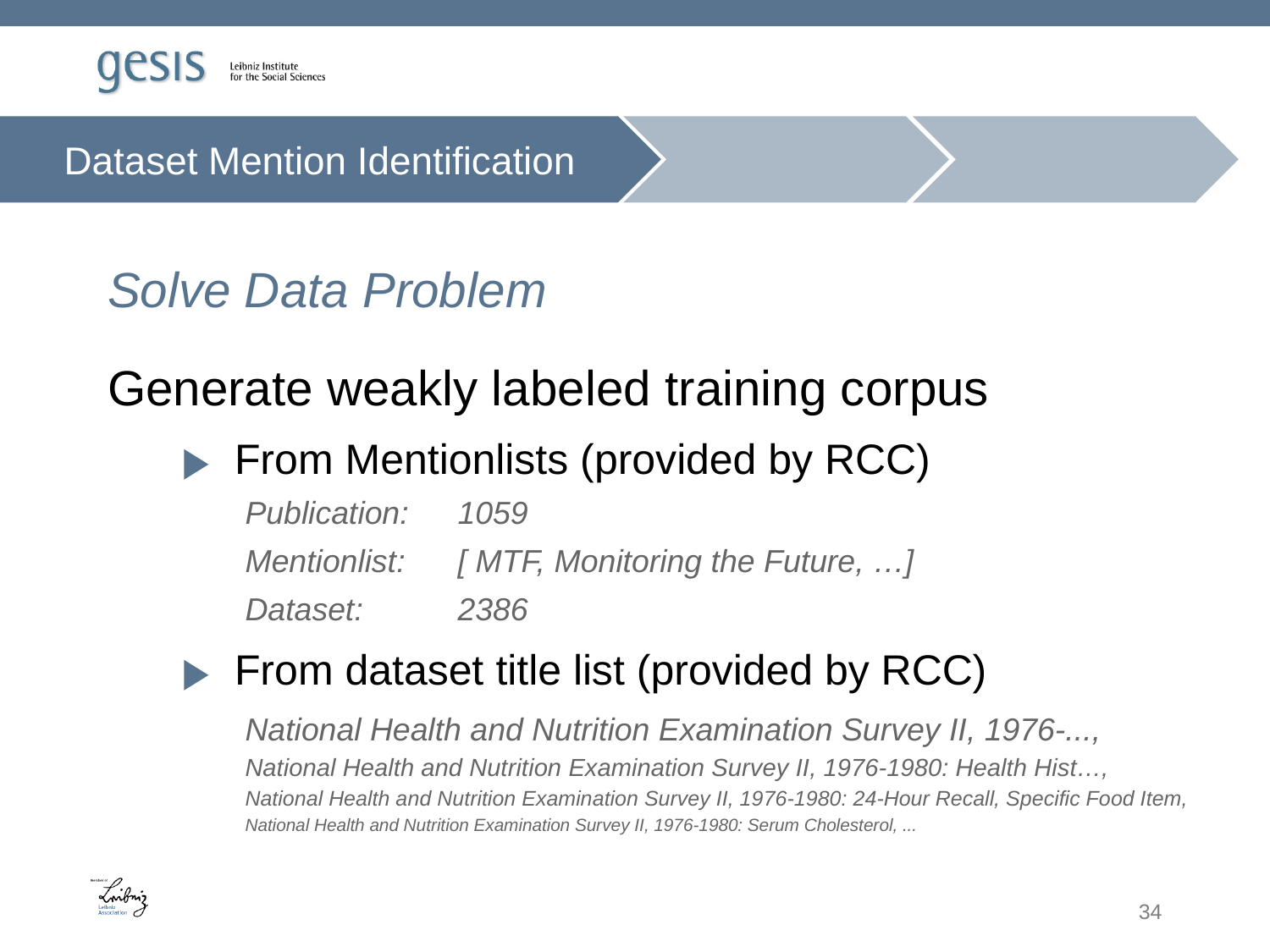

Dataset Mention Identification

Solve Data Problem
Generate weakly labeled training corpus
From Mentionlists (provided by RCC)
Publication: 	1059
Mentionlist: 	[ MTF, Monitoring the Future, …]
Dataset: 	2386
From dataset title list (provided by RCC)
National Health and Nutrition Examination Survey II, 1976-...,
National Health and Nutrition Examination Survey II, 1976-1980: Health Hist…,        National Health and Nutrition Examination Survey II, 1976-1980: 24-Hour Recall, Specific Food Item,
National Health and Nutrition Examination Survey II, 1976-1980: Serum Cholesterol, ...

34